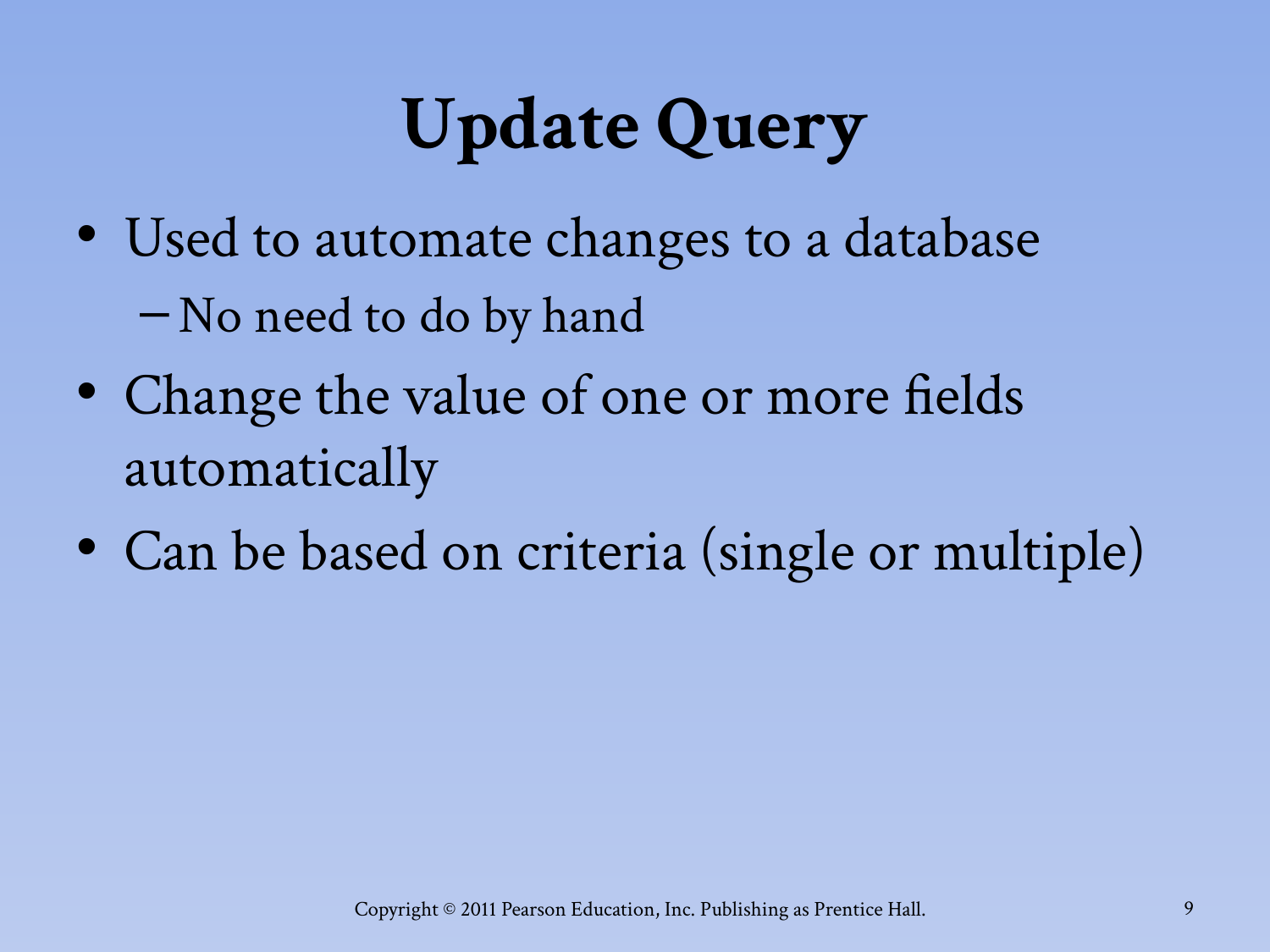

# Update Query
Used to automate changes to a database
No need to do by hand
Change the value of one or more fields automatically
Can be based on criteria (single or multiple)

Copyright © 2011 Pearson Education, Inc. Publishing as Prentice Hall.

9